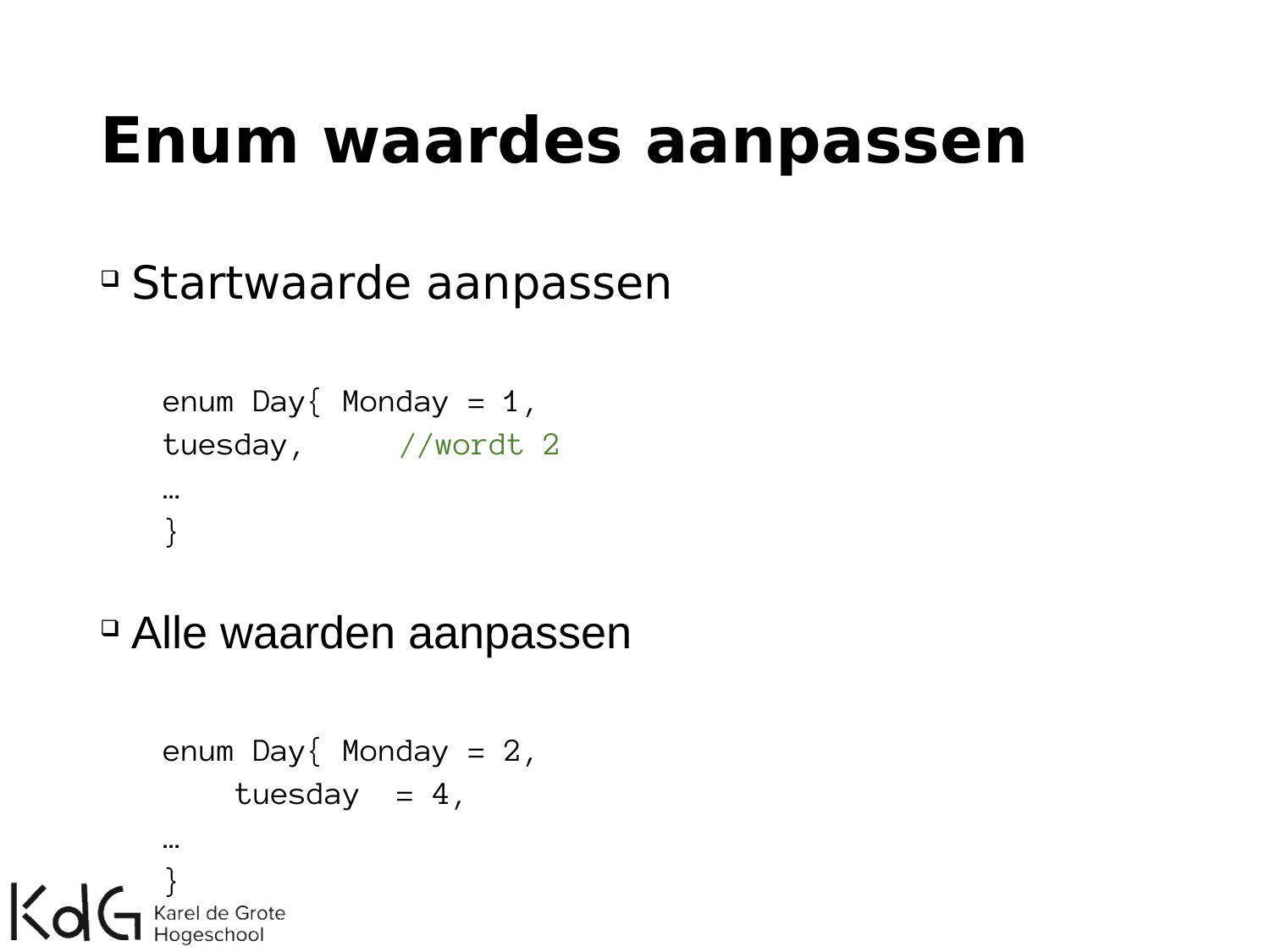

# Enum waardes aanpassen
Startwaarde aanpassen

enum Day{ Monday = 1,
		tuesday, 		//wordt 2
		…
		}

Alle waarden aanpassen

	enum Day{ Monday = 2,
		    tuesday  = 4,
		…
		}